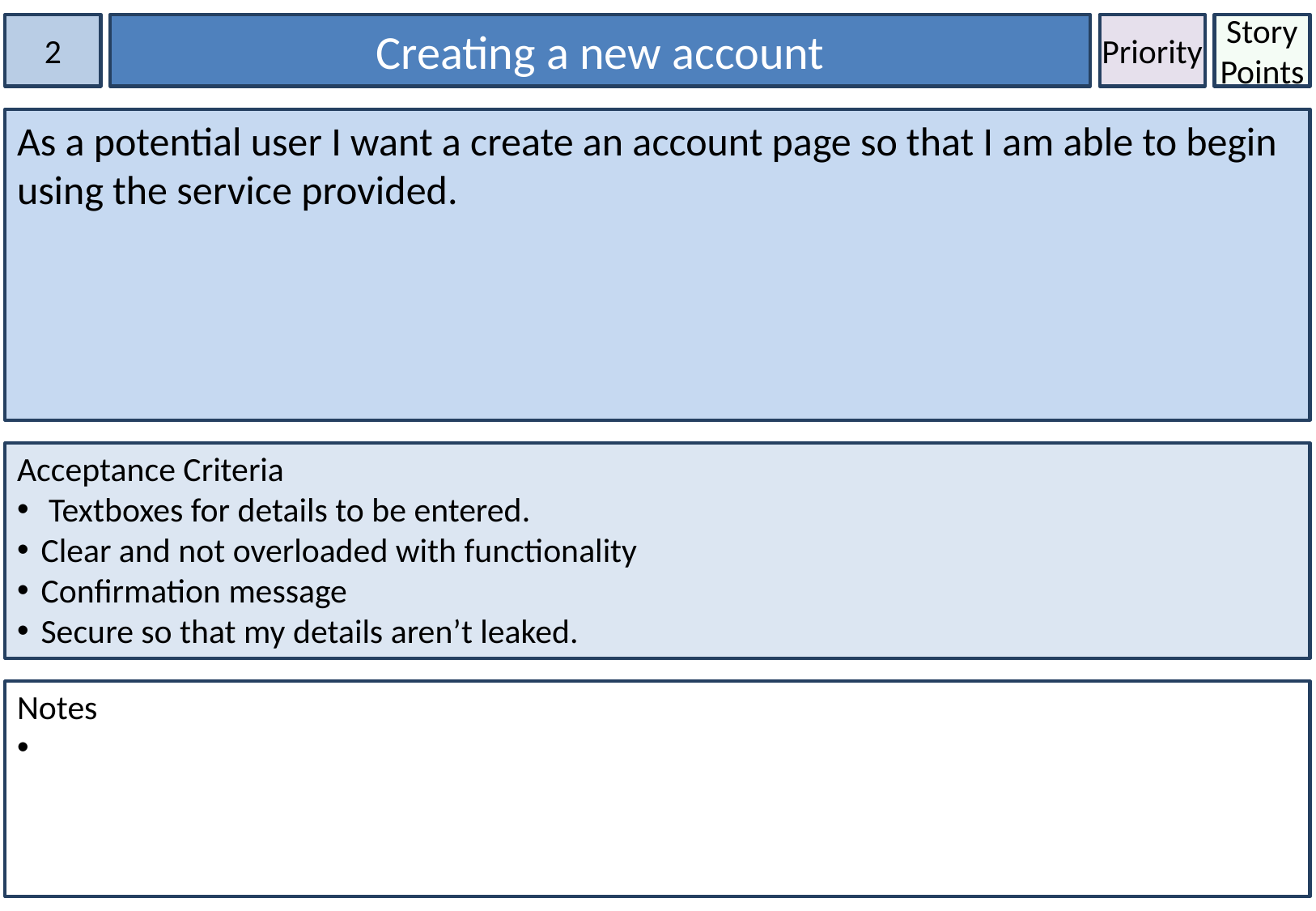

2
Creating a new account
Priority
Story Points
As a potential user I want a create an account page so that I am able to begin using the service provided.
Acceptance Criteria
 Textboxes for details to be entered.
Clear and not overloaded with functionality
Confirmation message
Secure so that my details aren’t leaked.
Notes